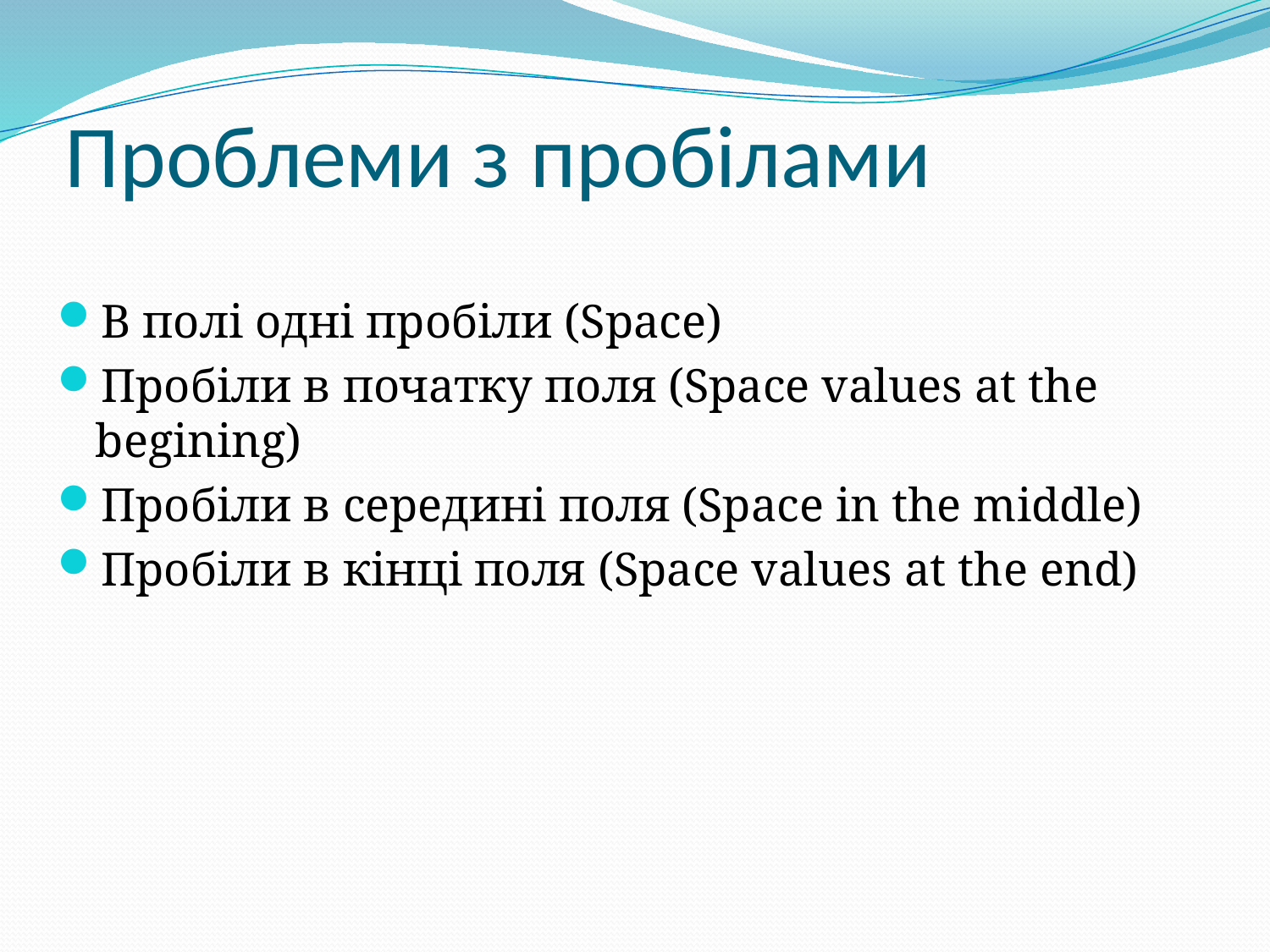

# Проблеми з пробілами
В полі одні пробіли (Space)
Пробіли в початку поля (Space values at the begining)
Пробіли в середині поля (Space in the middle)
Пробіли в кінці поля (Space values at the end)